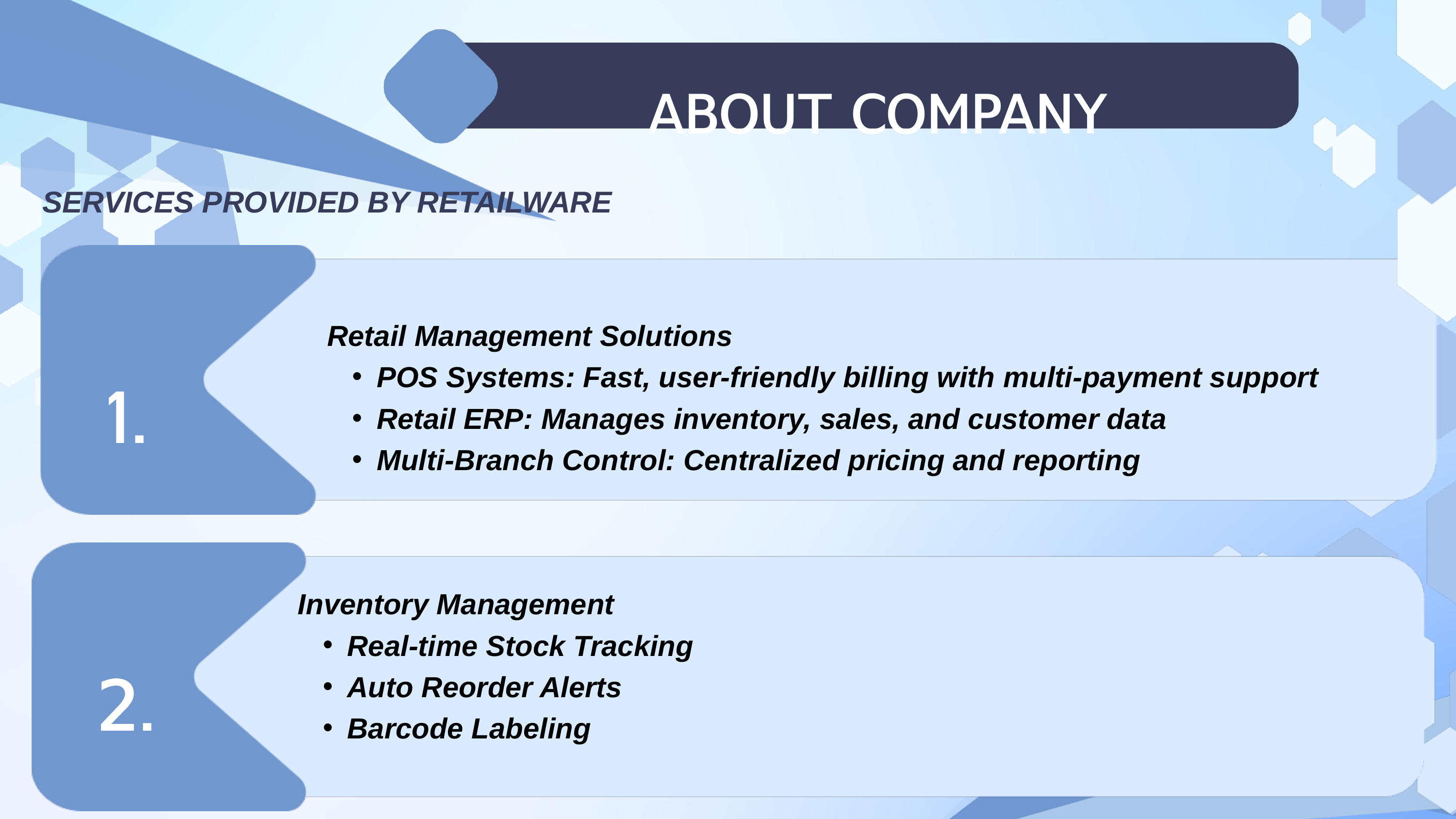

ABOUT COMPANY

SERVICES PROVIDED BY RETAILWARE

Retail Management Solutions
POS Systems: Fast, user-friendly billing with multi-payment support
Retail ERP: Manages inventory, sales, and customer data
Multi-Branch Control: Centralized pricing and reporting

1.

Inventory Management
Real-time Stock Tracking
Auto Reorder Alerts
Barcode Labeling

2.